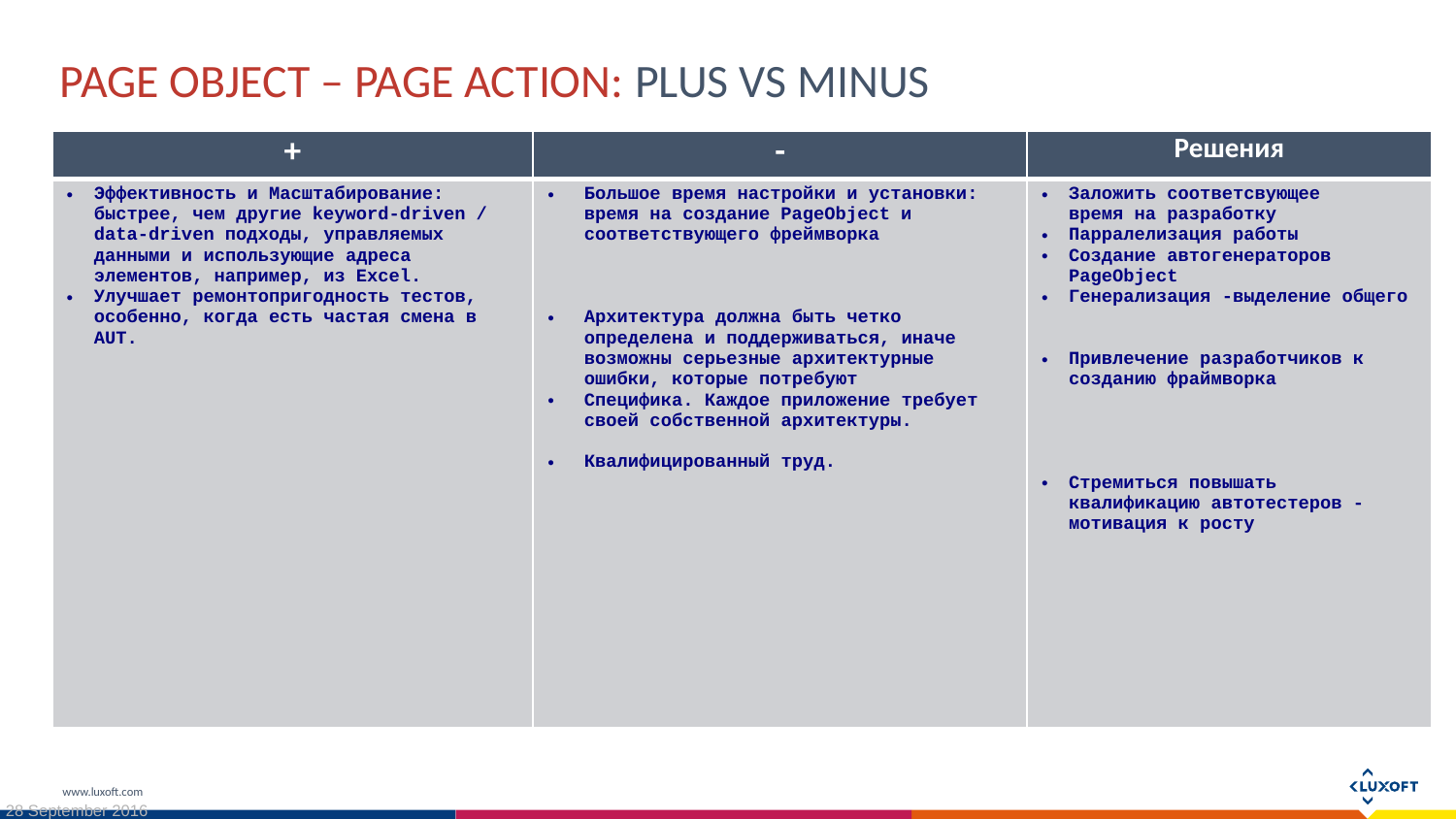

Page Object – page action: Plus vs minus

| + | - | Решения |
| --- | --- | --- |
| Эффективность и Масштабирование: быстрее, чем другие keyword-driven / data-driven подходы, управляемых данными и использующие адреса элементов, например, из Excel. Улучшает ремонтопригодность тестов, особенно, когда есть частая смена в AUT. | Большое время настройки и установки: время на создание PageObject и соответствующего фреймворка Архитектура должна быть четко определена и поддерживаться, иначе возможны серьезные архитектурные ошибки, которые потребуют Специфика. Каждое приложение требует своей собственной архитектуры. Квалифицированный труд. | Заложить соответсвующее время на разработку Парралелизация работы Создание автогенераторов PageObject Генерализация -выделение общего Привлечение разработчиков к созданию фраймворка Стремиться повышать квалификацию автотестеров - мотивация к росту |
28 September 2016